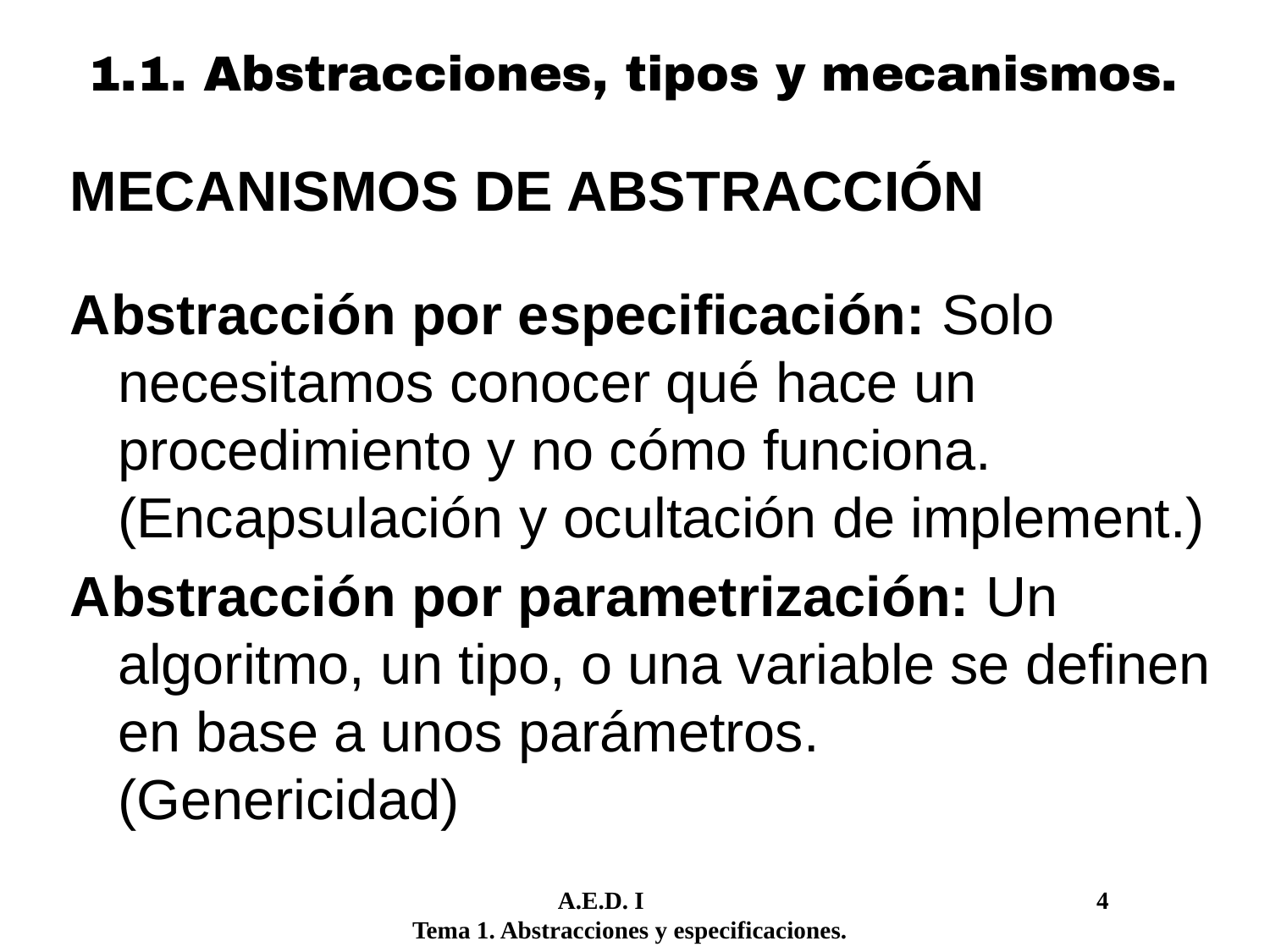

# 1.1. Abstracciones, tipos y mecanismos.
MECANISMOS DE ABSTRACCIÓN

Abstracción por especificación: Solo necesitamos conocer qué hace un procedimiento y no cómo funciona. (Encapsulación y ocultación de implement.)
Abstracción por parametrización: Un algoritmo, un tipo, o una variable se definen en base a unos parámetros.
(Genericidad)
	   A.E.D. I				        4
Tema 1. Abstracciones y especificaciones.